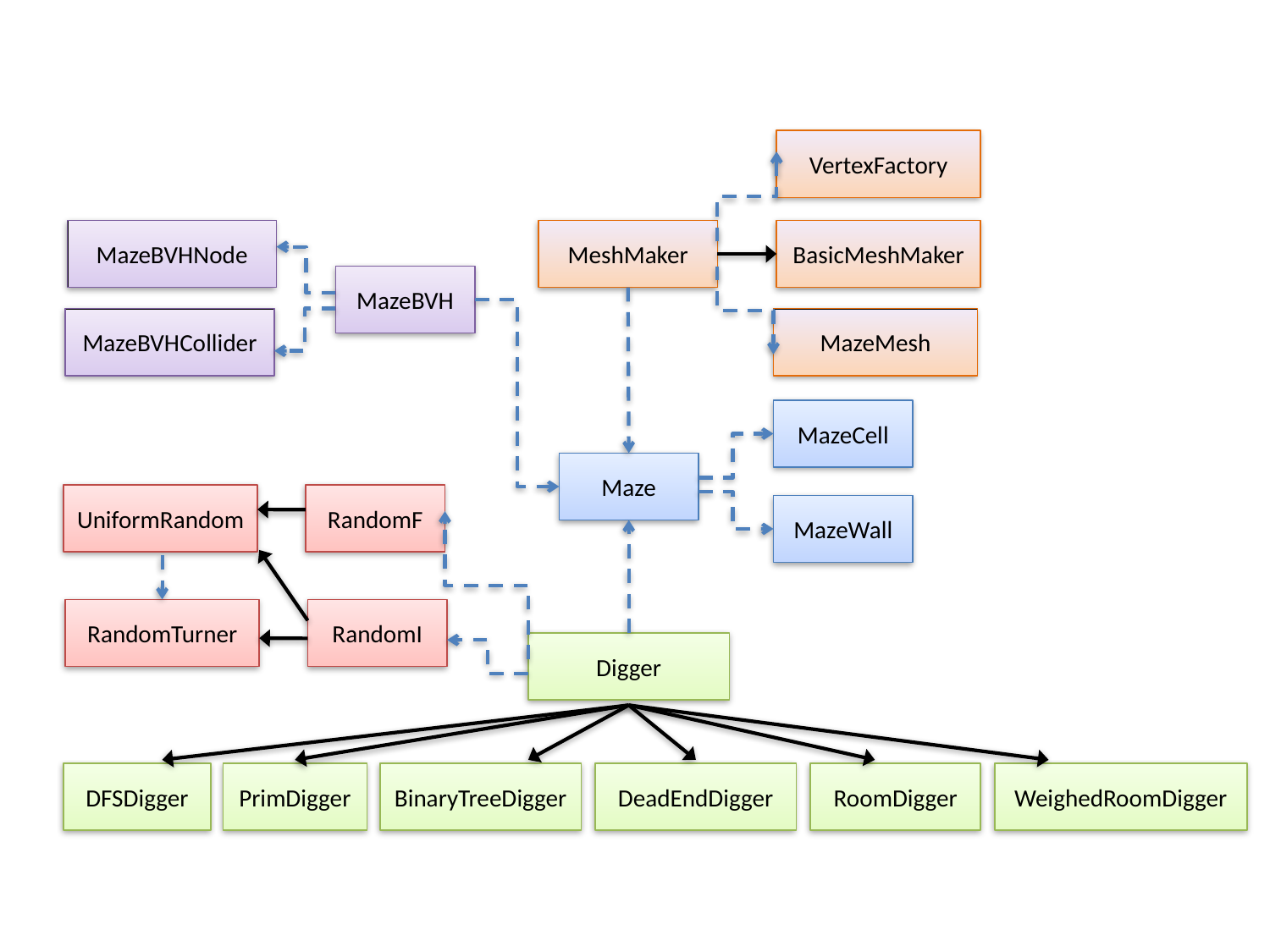

VertexFactory
MazeBVHNode
MeshMaker
BasicMeshMaker
MazeBVH
MazeBVHCollider
MazeMesh
MazeCell
Maze
UniformRandom
RandomF
MazeWall
RandomTurner
RandomI
Digger
DFSDigger
PrimDigger
BinaryTreeDigger
DeadEndDigger
RoomDigger
WeighedRoomDigger